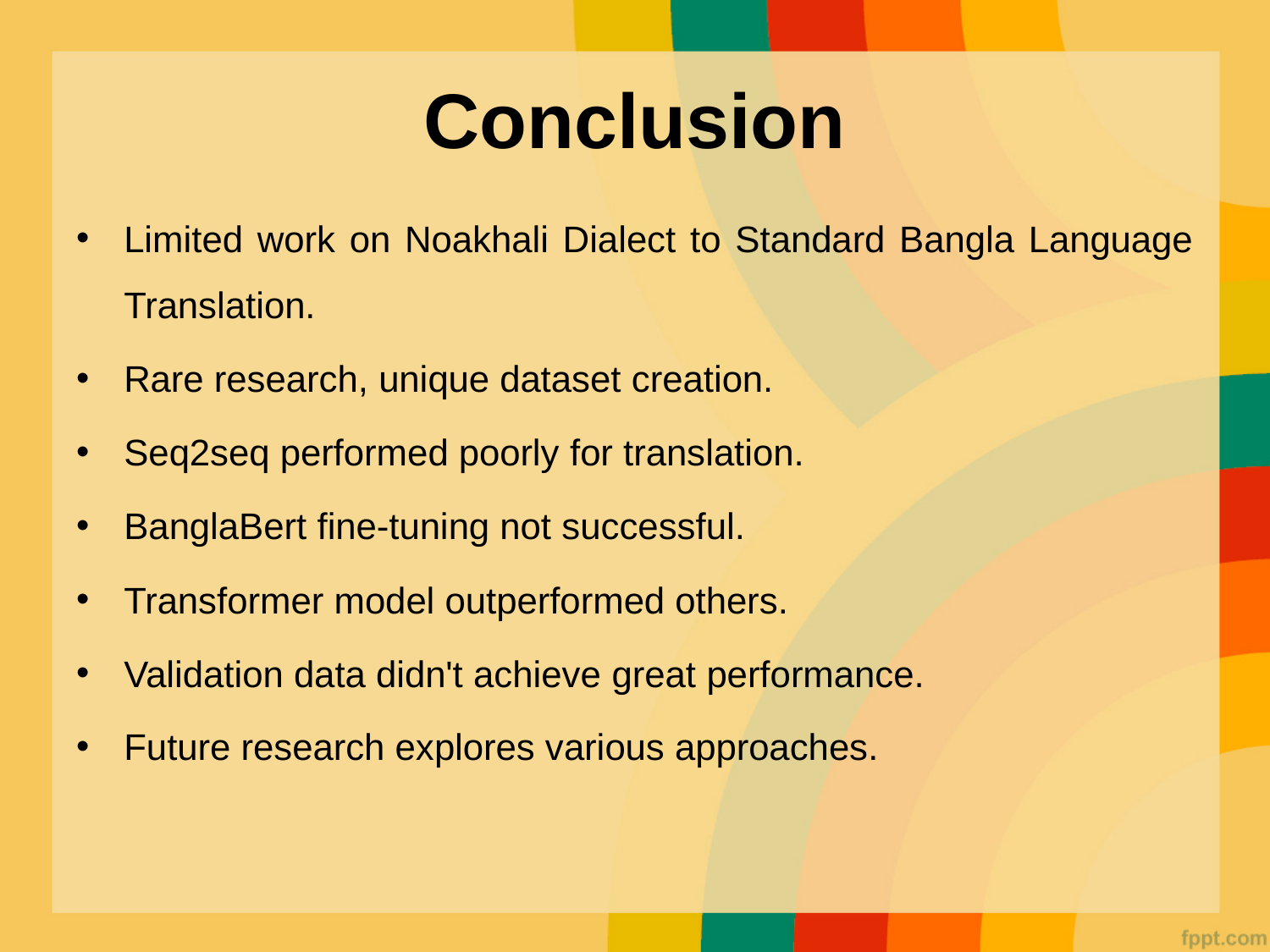

# Conclusion
Limited work on Noakhali Dialect to Standard Bangla Language Translation.
Rare research, unique dataset creation.
Seq2seq performed poorly for translation.
BanglaBert fine-tuning not successful.
Transformer model outperformed others.
Validation data didn't achieve great performance.
Future research explores various approaches.